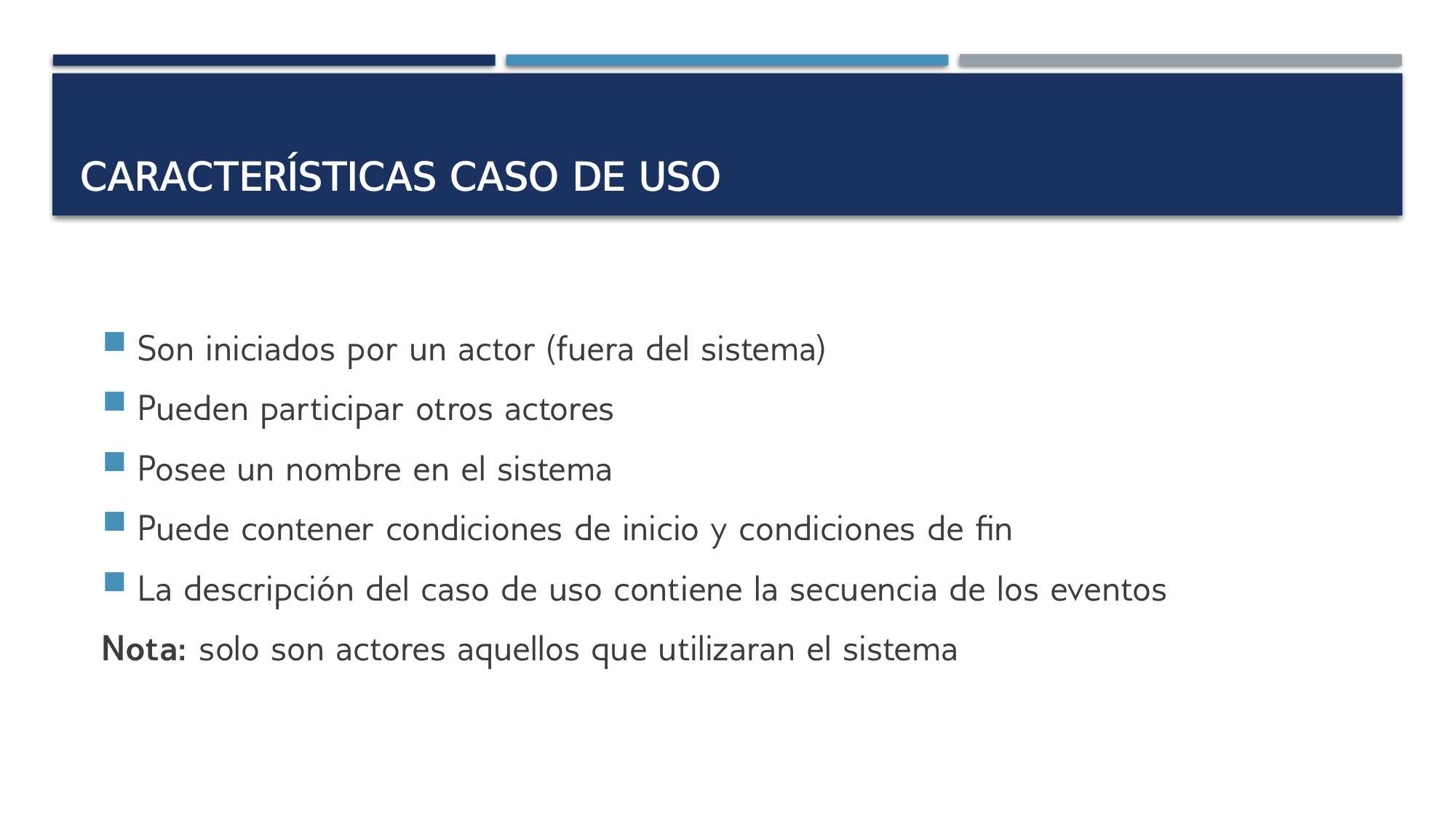

# Características Caso de Uso
Son iniciados por un actor (fuera del sistema)
Pueden participar otros actores
Posee un nombre en el sistema
Puede contener condiciones de inicio y condiciones de fin
La descripción del caso de uso contiene la secuencia de los eventos
Nota: solo son actores aquellos que utilizaran el sistema